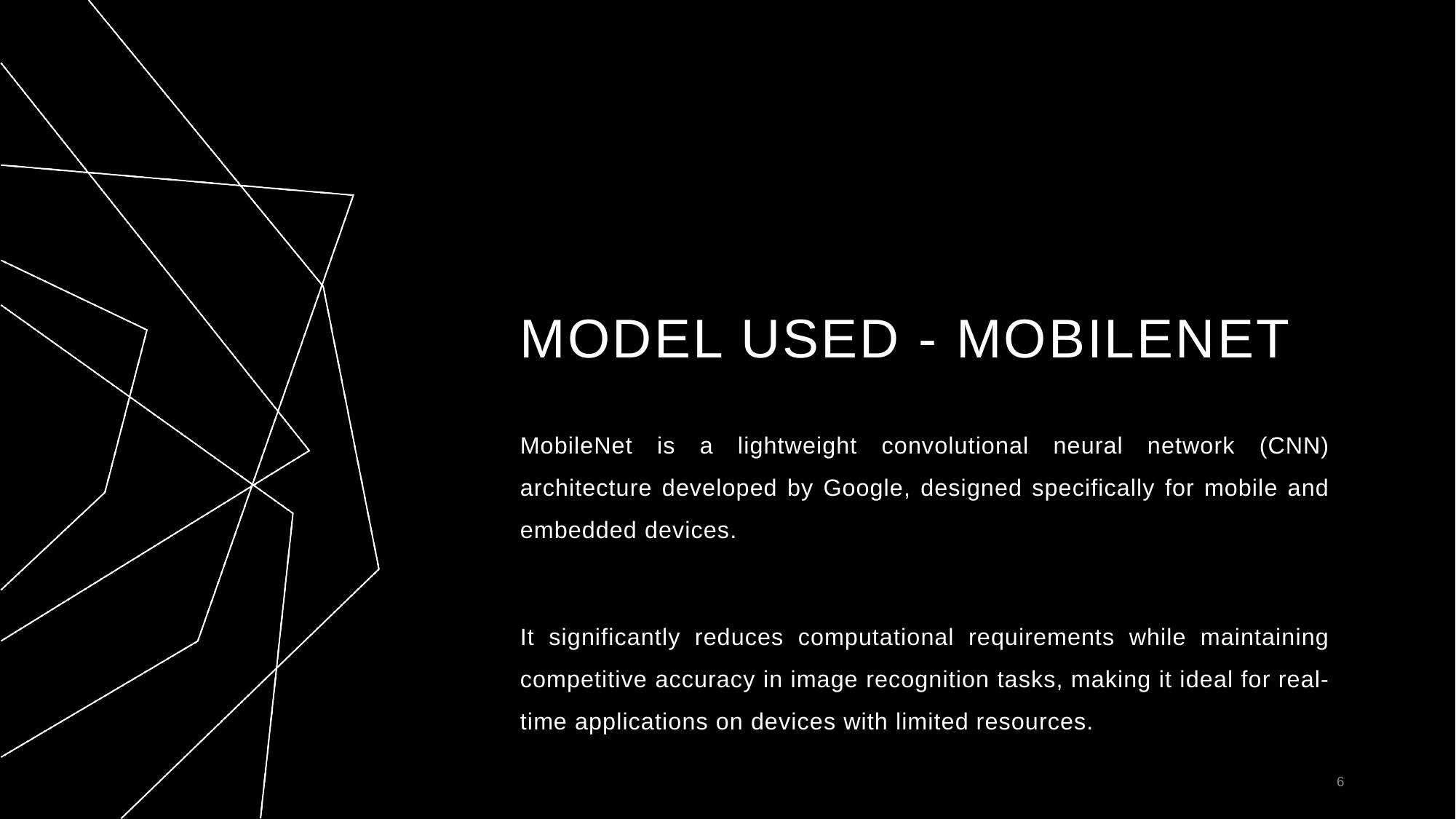

# MODEL USED - Mobilenet

MobileNet is a lightweight convolutional neural network (CNN) architecture developed by Google, designed specifically for mobile and embedded devices.

It significantly reduces computational requirements while maintaining competitive accuracy in image recognition tasks, making it ideal for real-time applications on devices with limited resources.
6